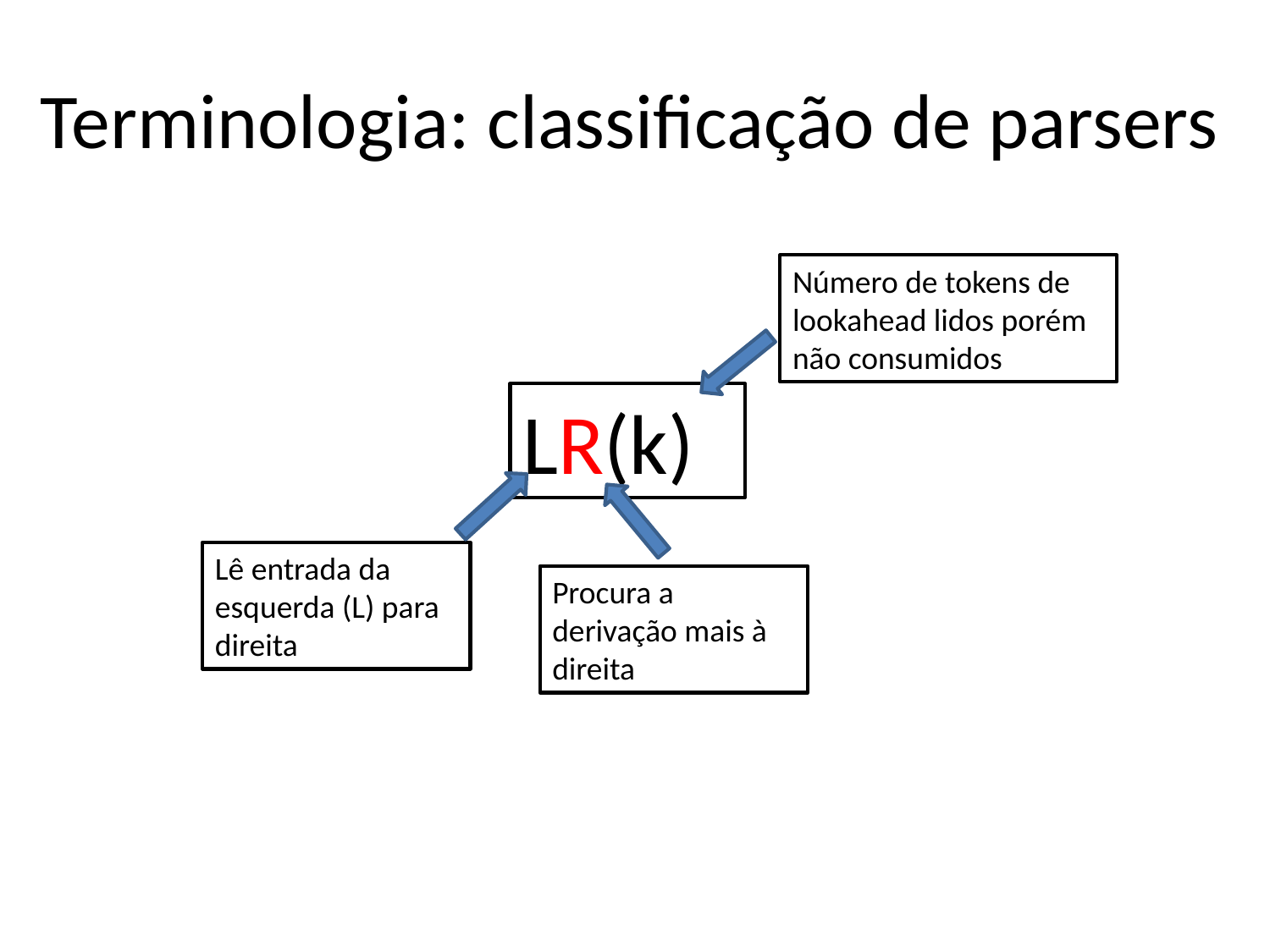

# Terminologia: classificação de parsers
Número de tokens de lookahead lidos porém não consumidos

LR(k)

Lê entrada da esquerda (L) para direita
Procura a derivação mais à direita